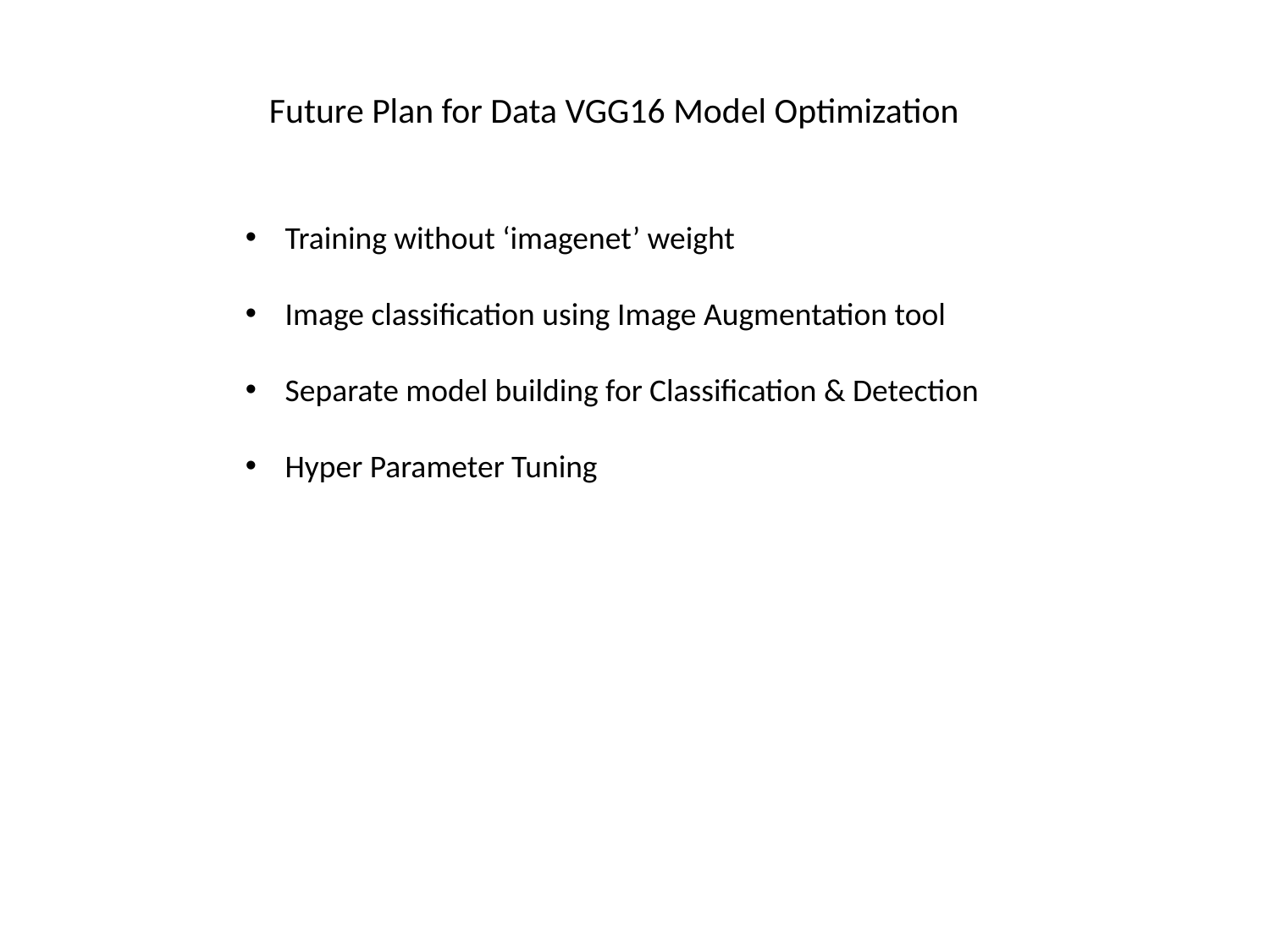

Future Plan for Data VGG16 Model Optimization
Training without ‘imagenet’ weight

Image classification using Image Augmentation tool

Separate model building for Classification & Detection

Hyper Parameter Tuning